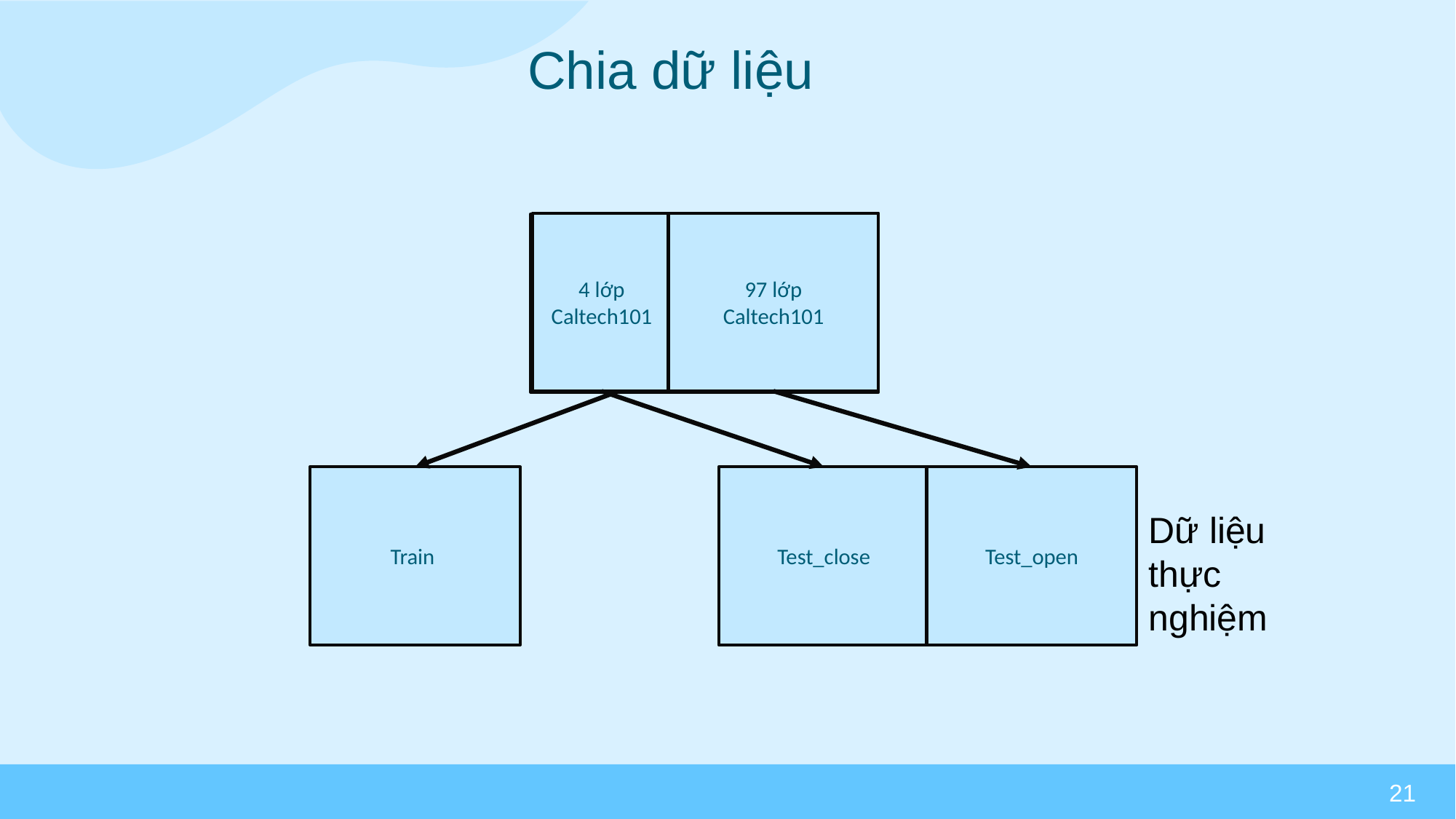

# Chia dữ liệu
97 lớp
Caltech101
4 lớp Caltech101
Caltech101
Test_open
Test_close
Train
Dữ liệu thực nghiệm